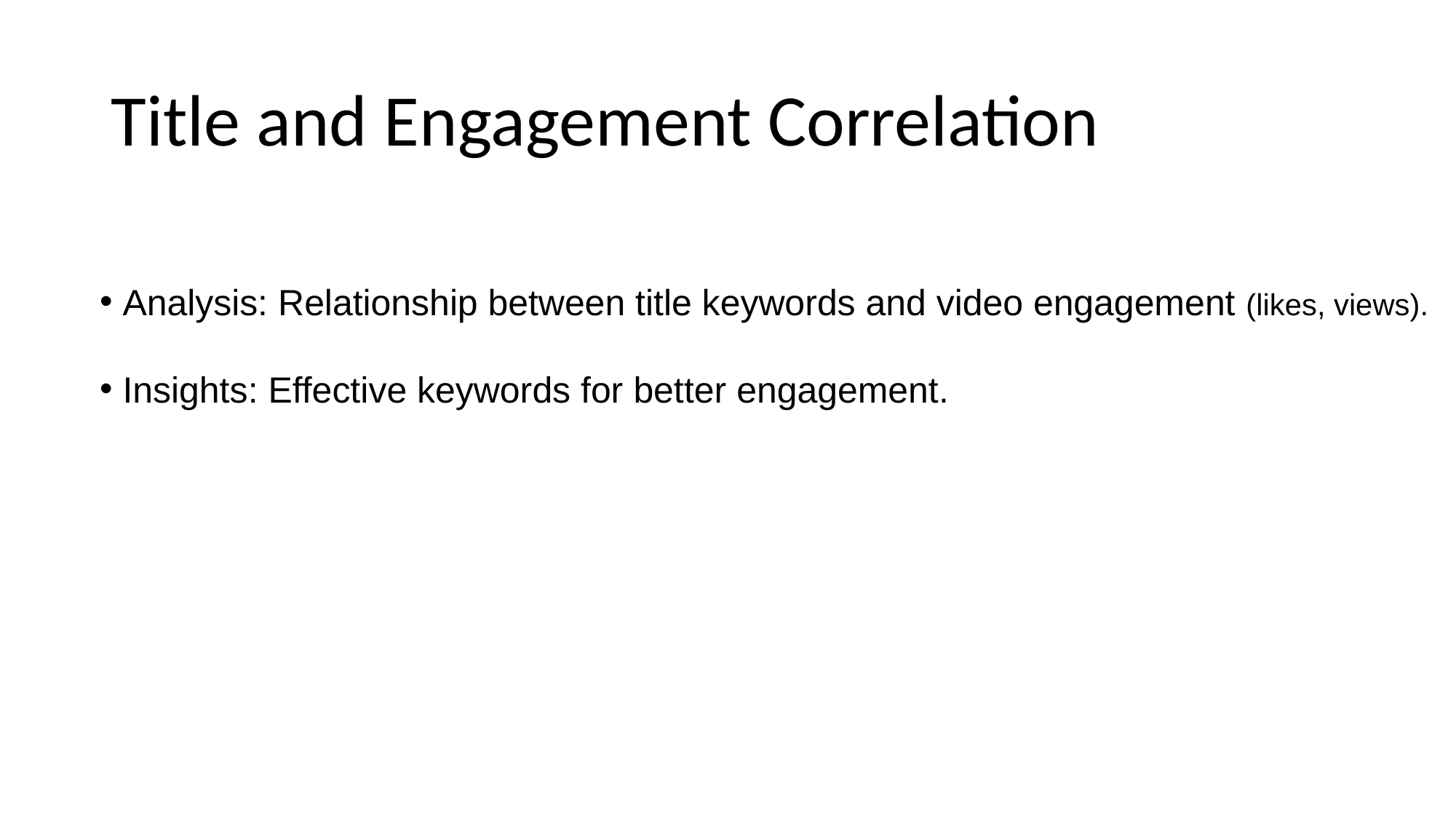

# Title and Engagement Correlation

 Analysis: Relationship between title keywords and video engagement (likes, views).

 Insights: Effective keywords for better engagement.